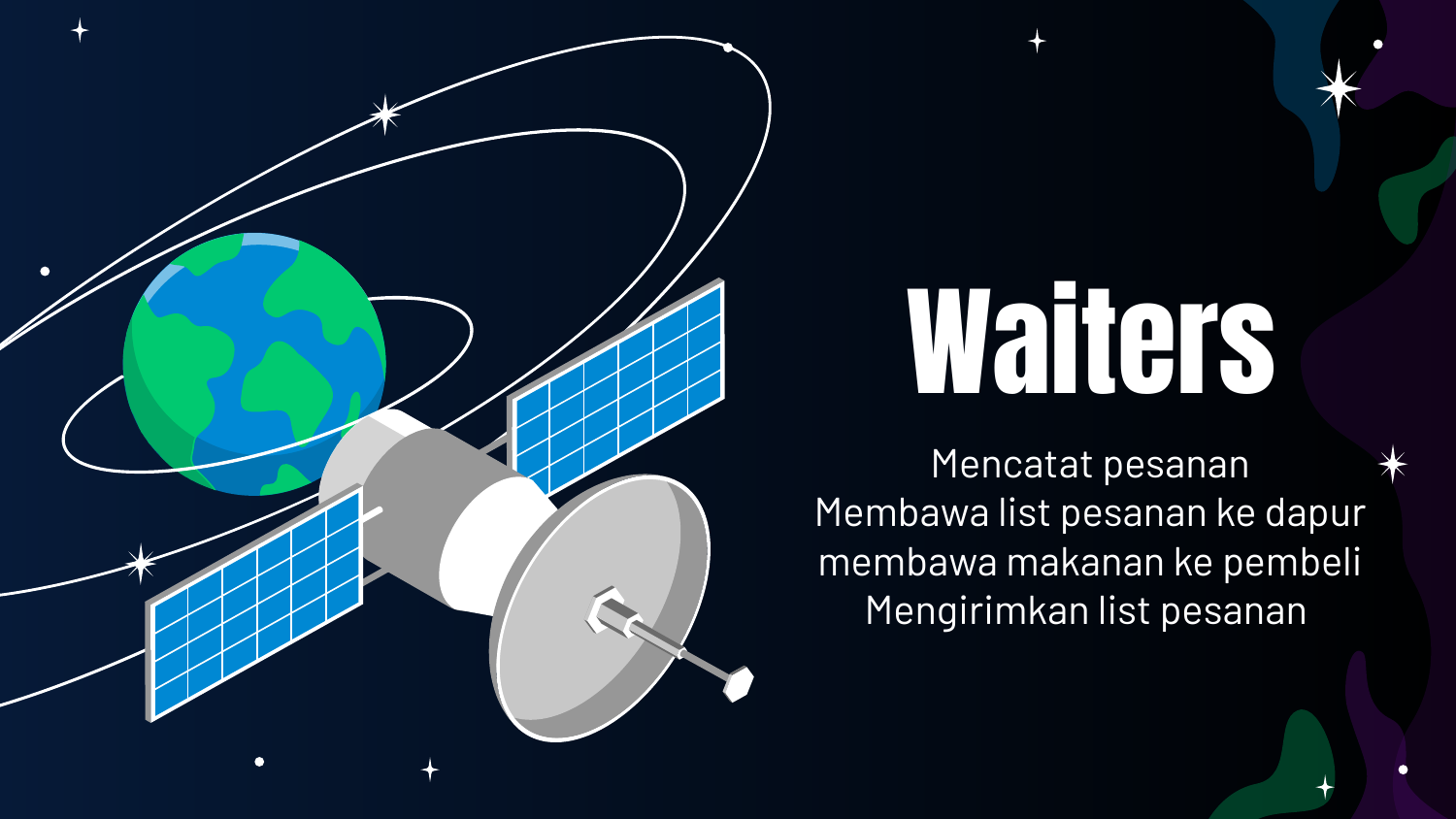

# Waiters
Mencatat pesanan
Membawa list pesanan ke dapur
membawa makanan ke pembeli
Mengirimkan list pesanan